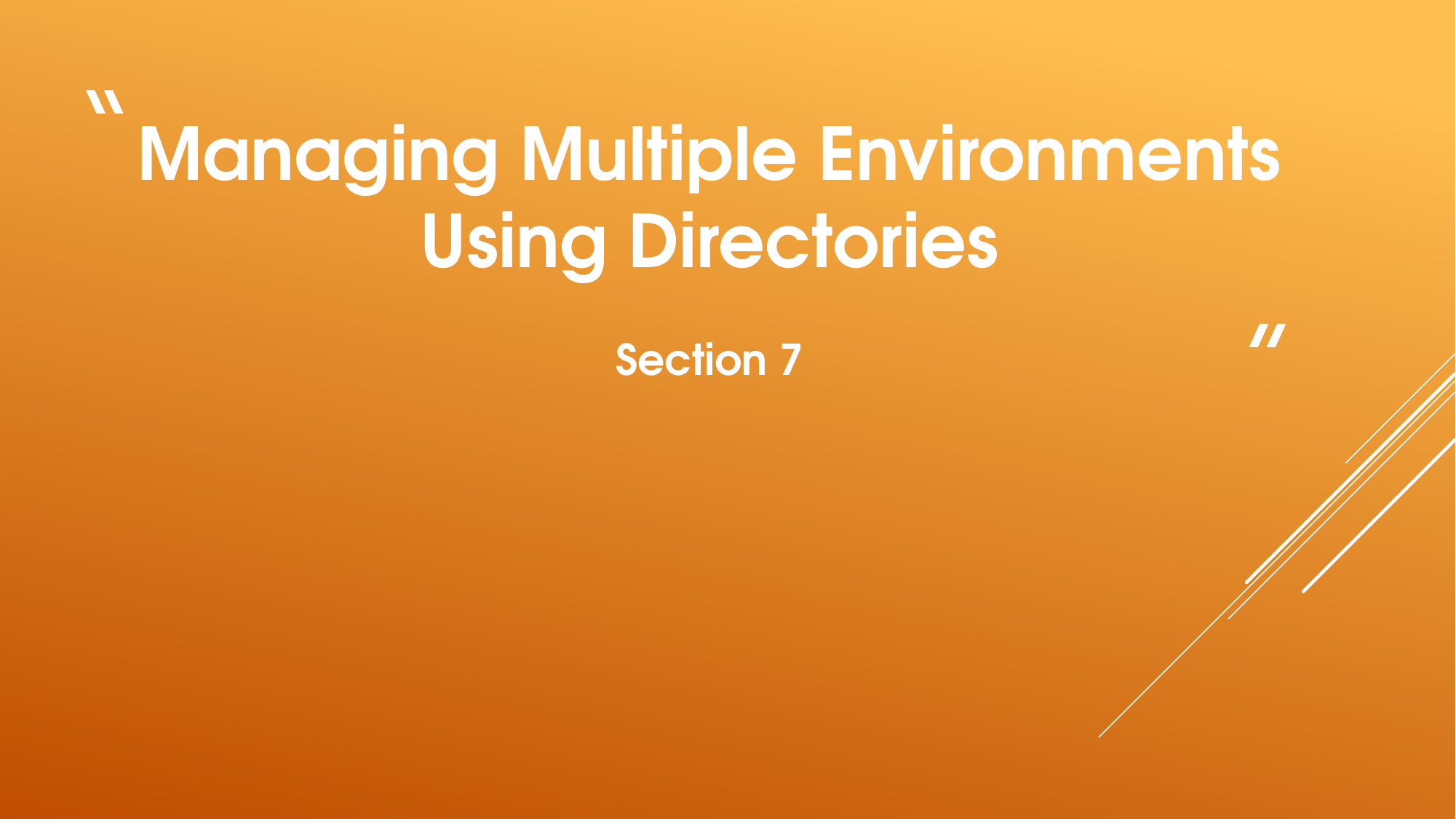

# Managing Multiple Environments Using Directories Section 7